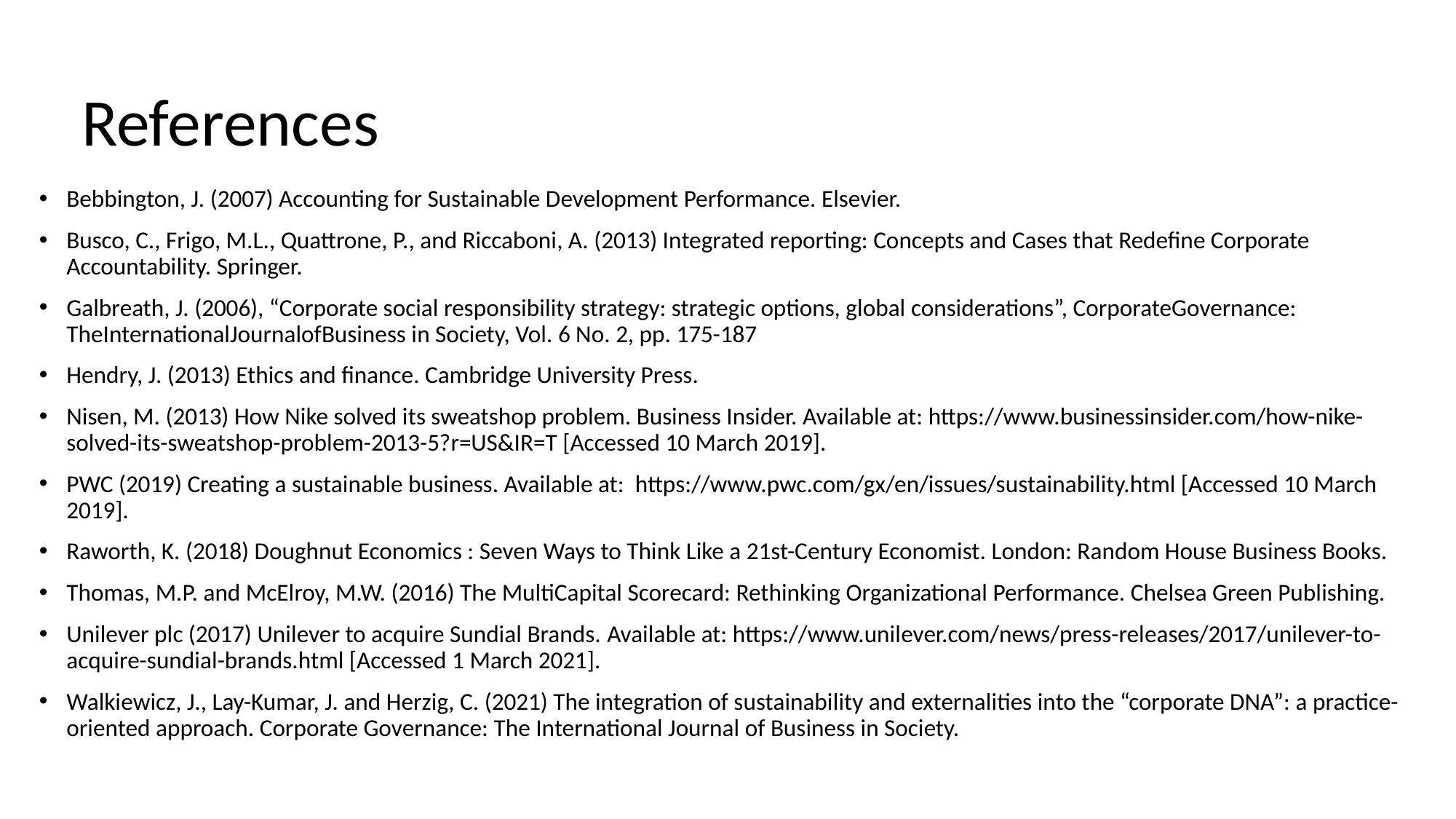

# References
Bebbington, J. (2007) Accounting for Sustainable Development Performance. Elsevier.
Busco, C., Frigo, M.L., Quattrone, P., and Riccaboni, A. (2013) Integrated reporting: Concepts and Cases that Redefine Corporate Accountability. Springer.
Galbreath, J. (2006), “Corporate social responsibility strategy: strategic options, global considerations”, CorporateGovernance: TheInternationalJournalofBusiness in Society, Vol. 6 No. 2, pp. 175-187
Hendry, J. (2013) Ethics and finance. Cambridge University Press.
Nisen, M. (2013) How Nike solved its sweatshop problem. Business Insider. Available at: https://www.businessinsider.com/how-nike-solved-its-sweatshop-problem-2013-5?r=US&IR=T [Accessed 10 March 2019].
PWC (2019) Creating a sustainable business. Available at:  https://www.pwc.com/gx/en/issues/sustainability.html [Accessed 10 March 2019].
Raworth, K. (2018) Doughnut Economics : Seven Ways to Think Like a 21st-Century Economist. London: Random House Business Books.
Thomas, M.P. and McElroy, M.W. (2016) The MultiCapital Scorecard: Rethinking Organizational Performance. Chelsea Green Publishing.
Unilever plc (2017) Unilever to acquire Sundial Brands. Available at: https://www.unilever.com/news/press-releases/2017/unilever-to-acquire-sundial-brands.html [Accessed 1 March 2021].
Walkiewicz, J., Lay-Kumar, J. and Herzig, C. (2021) The integration of sustainability and externalities into the “corporate DNA”: a practice-oriented approach. Corporate Governance: The International Journal of Business in Society.